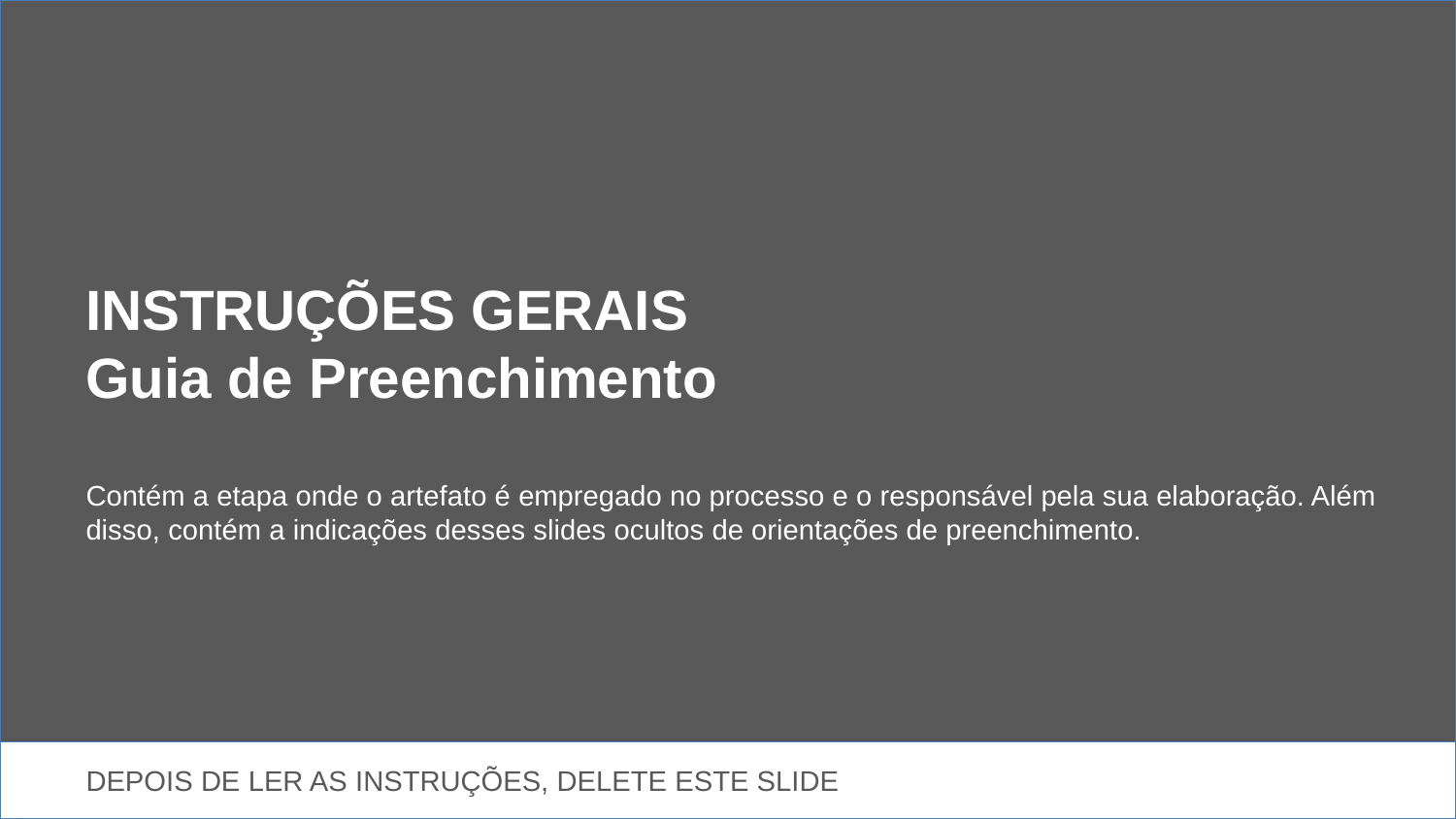

INSTRUÇÕES GERAIS
Guia de Preenchimento

Contém a etapa onde o artefato é empregado no processo e o responsável pela sua elaboração. Além disso, contém a indicações desses slides ocultos de orientações de preenchimento.

DEPOIS DE LER AS INSTRUÇÕES, DELETE ESTE SLIDE
5